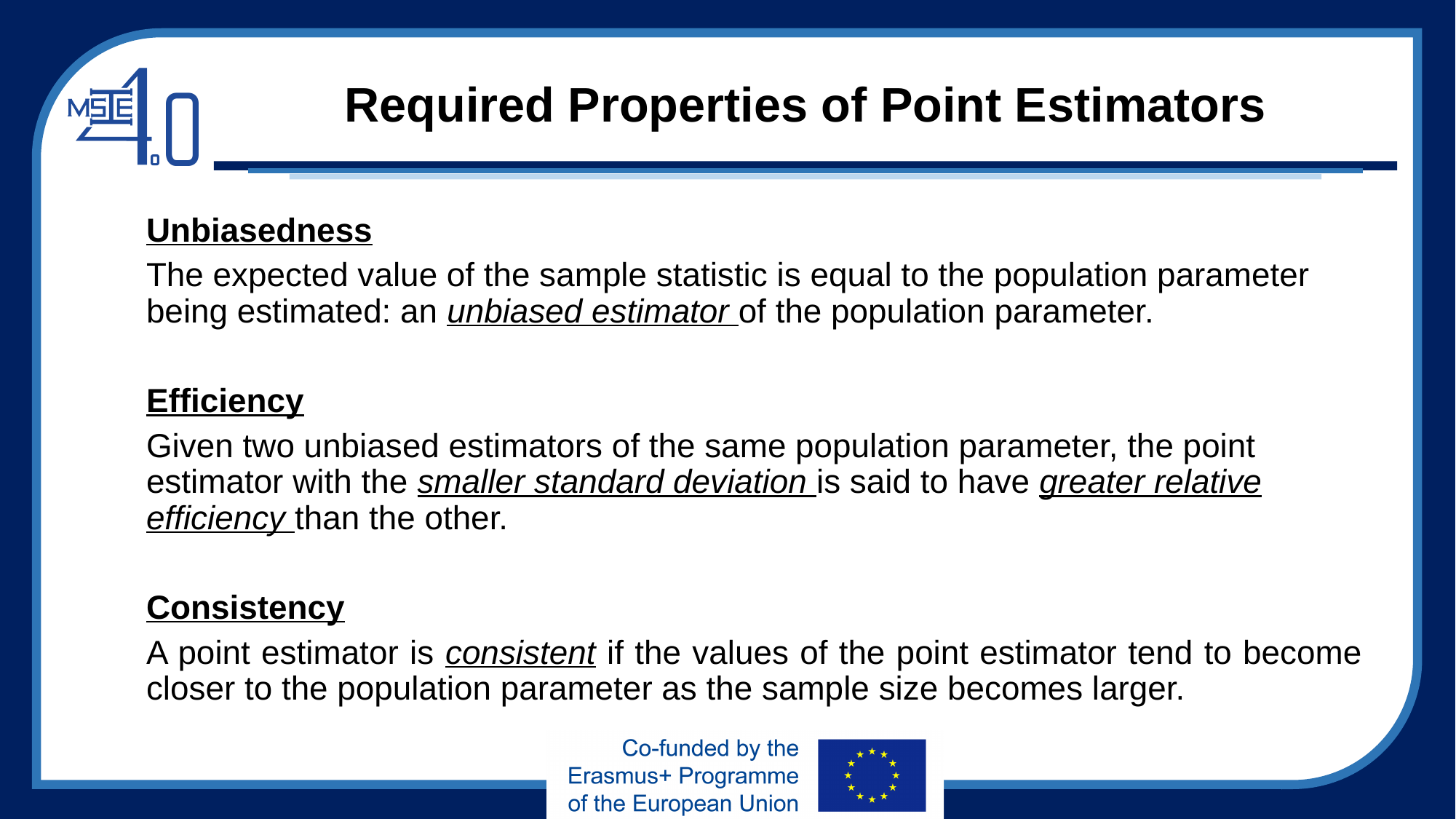

# Required Properties of Point Estimators
Unbiasedness
The expected value of the sample statistic is equal to the population parameter being estimated: an unbiased estimator of the population parameter.

Efficiency
Given two unbiased estimators of the same population parameter, the point estimator with the smaller standard deviation is said to have greater relative efficiency than the other.

Consistency
A point estimator is consistent if the values of the point estimator tend to become closer to the population parameter as the sample size becomes larger.